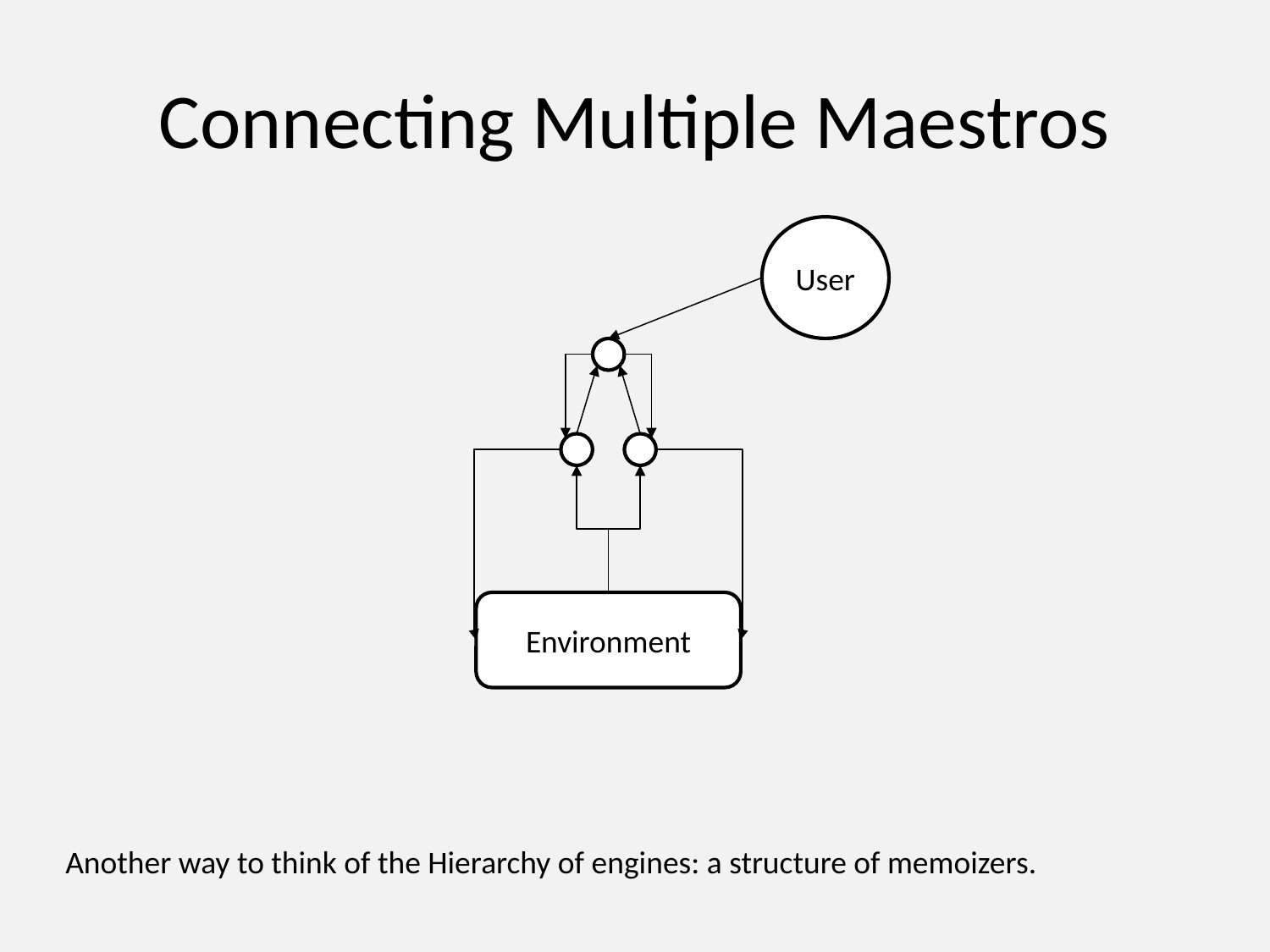

# Connecting Multiple Maestros
User

Environment
Another way to think of the Hierarchy of engines: a structure of memoizers.